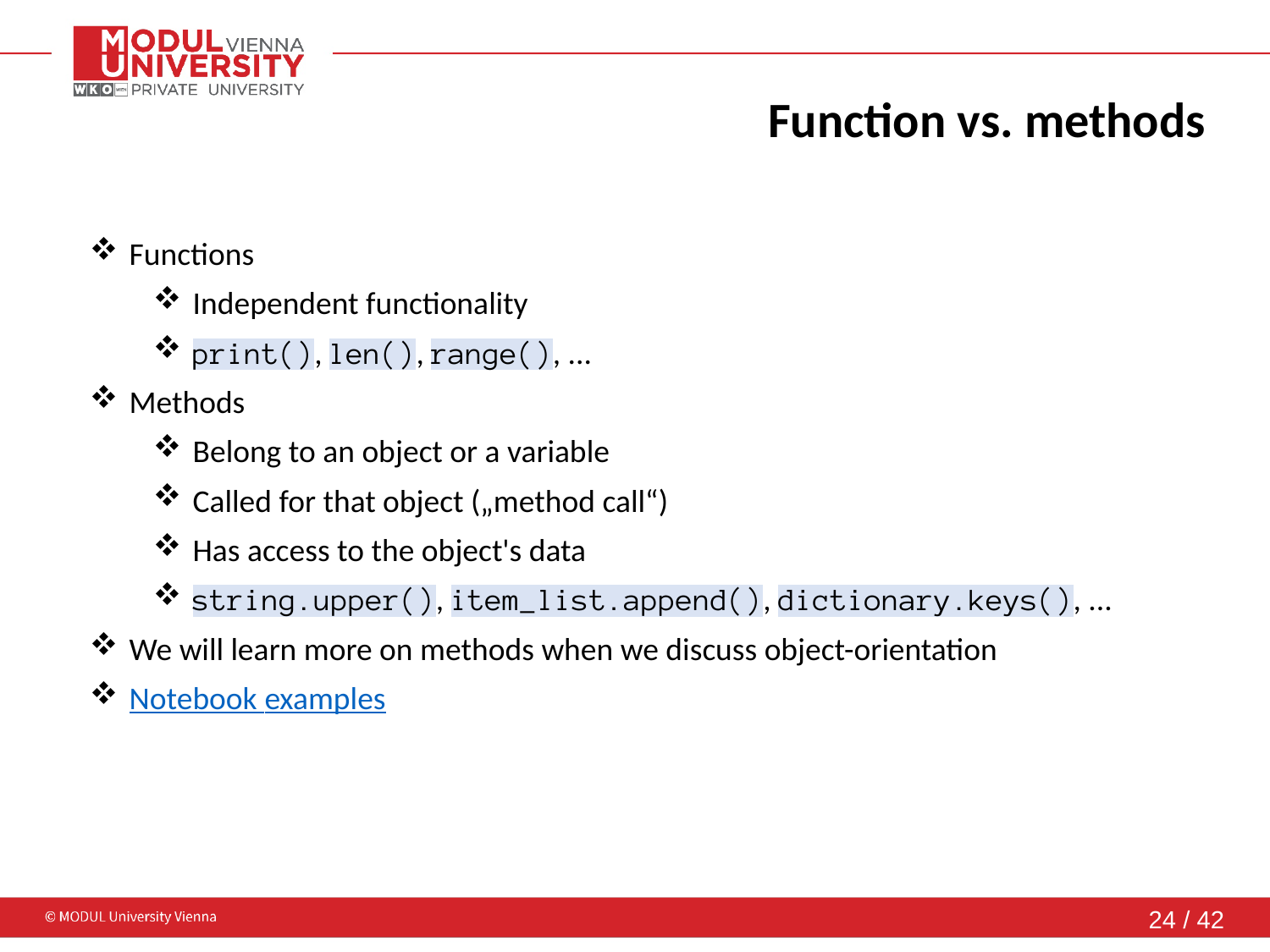

# Function vs. methods
Functions
Independent functionality
print(), len(), range(), ...
Methods
Belong to an object or a variable
Called for that object („method call“)
Has access to the object's data
string.upper(), item_list.append(), dictionary.keys(), ...
We will learn more on methods when we discuss object-orientation
Notebook examples